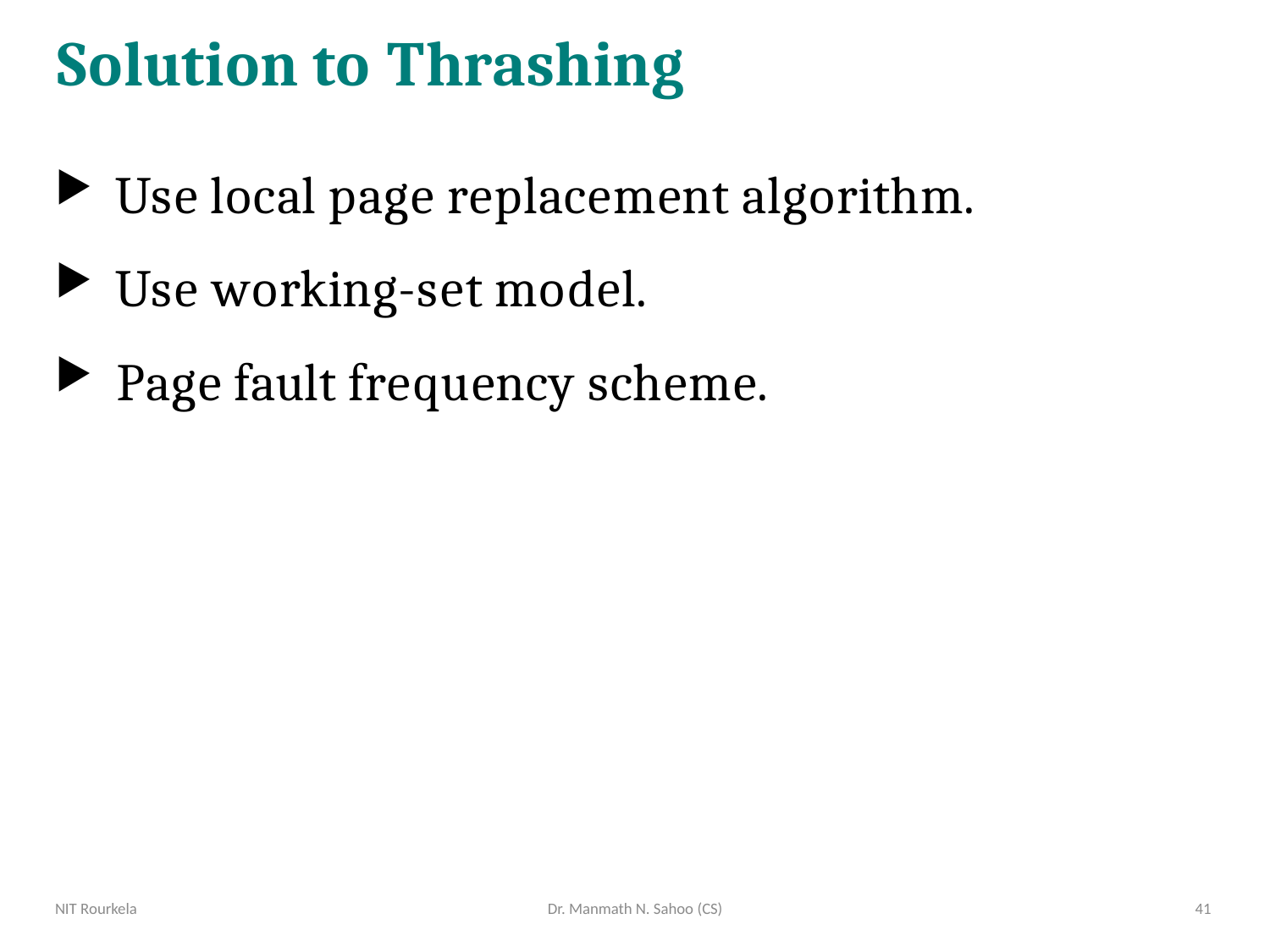

# Solution to Thrashing
Use local page replacement algorithm.
Use working-set model.
Page fault frequency scheme.
NIT Rourkela
Dr. Manmath N. Sahoo (CS)
41